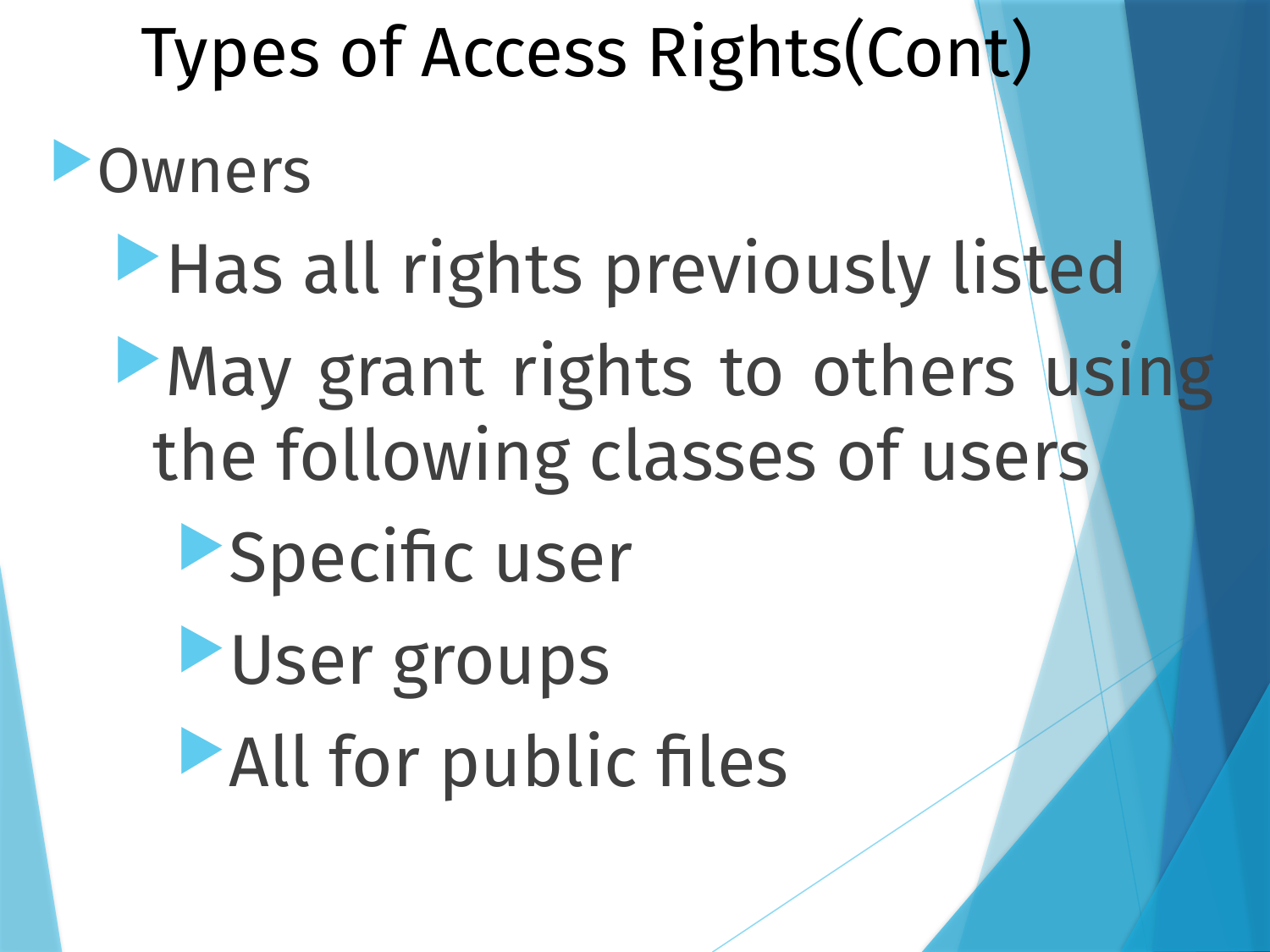

# Types of Access Rights(Cont)
Owners
Has all rights previously listed
May grant rights to others using the following classes of users
Specific user
User groups
All for public files